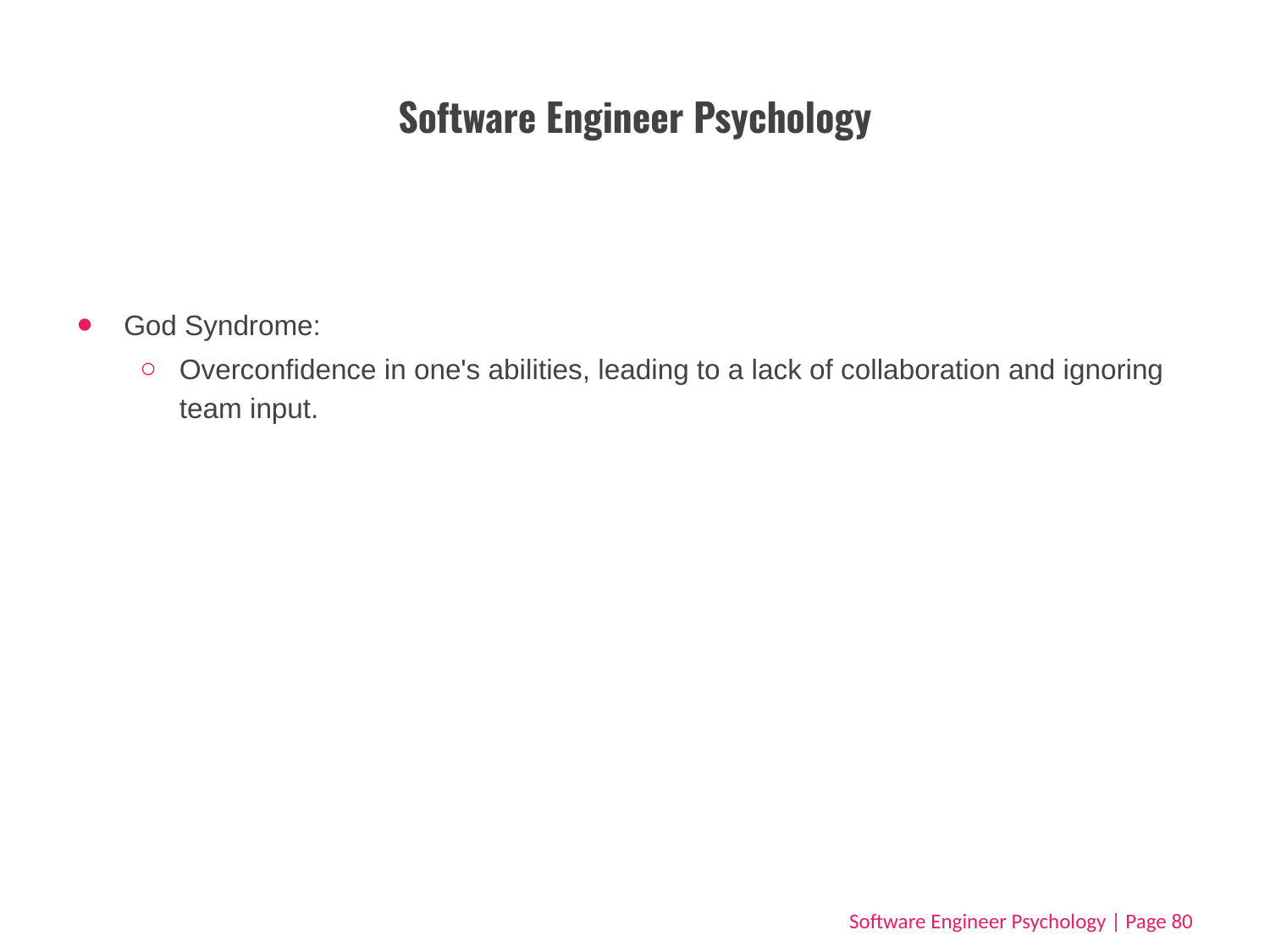

# Software Engineer Psychology

God Syndrome:
Overconfidence in one's abilities, leading to a lack of collaboration and ignoring team input.

Software Engineer Psychology | Page 80